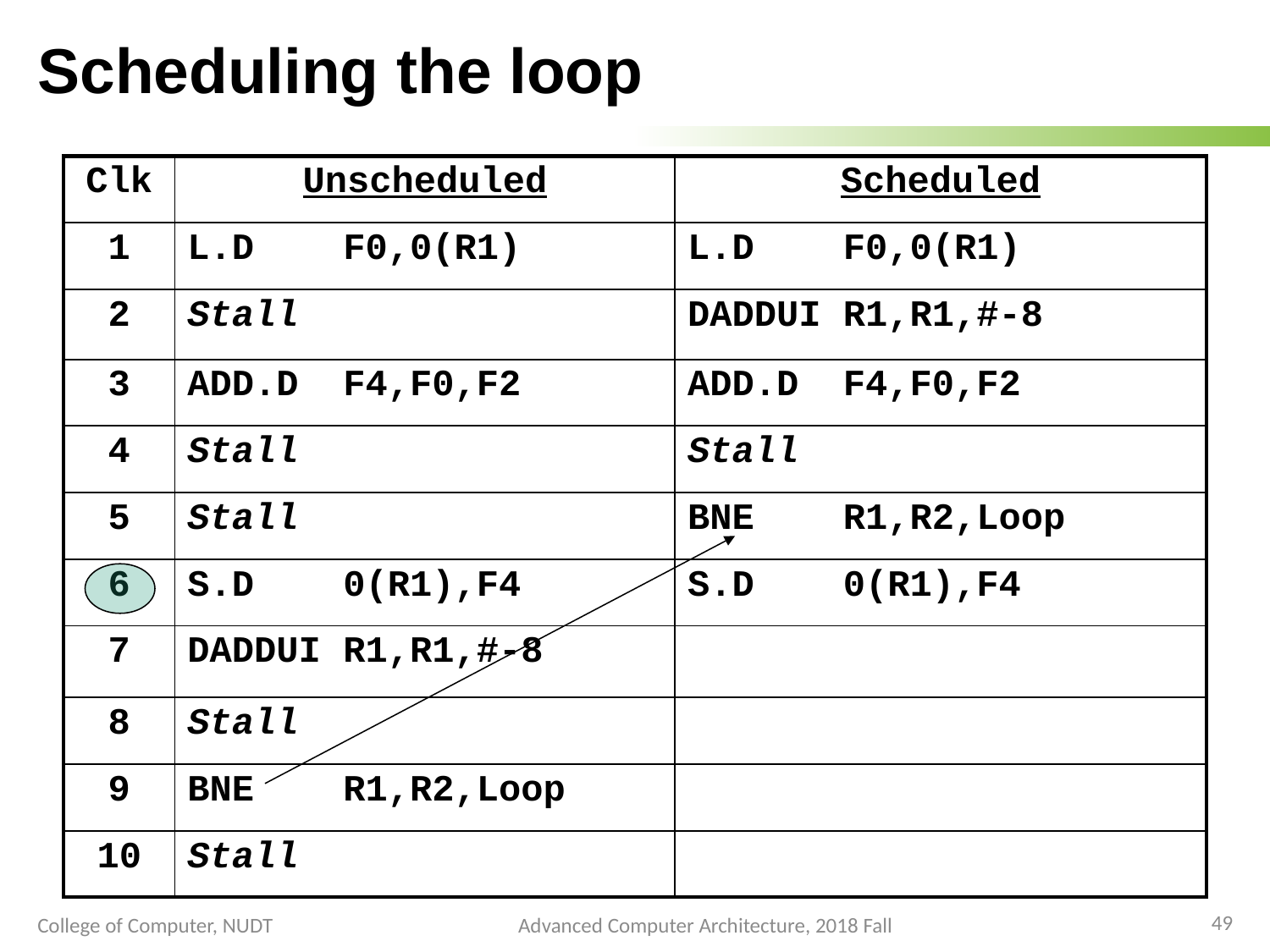

# Scheduling the loop
| Clk | Unscheduled | Scheduled |
| --- | --- | --- |
| 1 | L.D F0,0(R1) | L.D F0,0(R1) |
| 2 | Stall | DADDUI R1,R1,#-8 |
| 3 | ADD.D F4,F0,F2 | ADD.D F4,F0,F2 |
| 4 | Stall | Stall |
| 5 | Stall | BNE R1,R2,Loop |
| 6 | S.D 0(R1),F4 | S.D 0(R1),F4 |
| 7 | DADDUI R1,R1,#-8 |  |
| 8 | Stall |  |
| 9 | BNE R1,R2,Loop |  |
| 10 | Stall |  |

49
College of Computer, NUDT
Advanced Computer Architecture, 2018 Fall